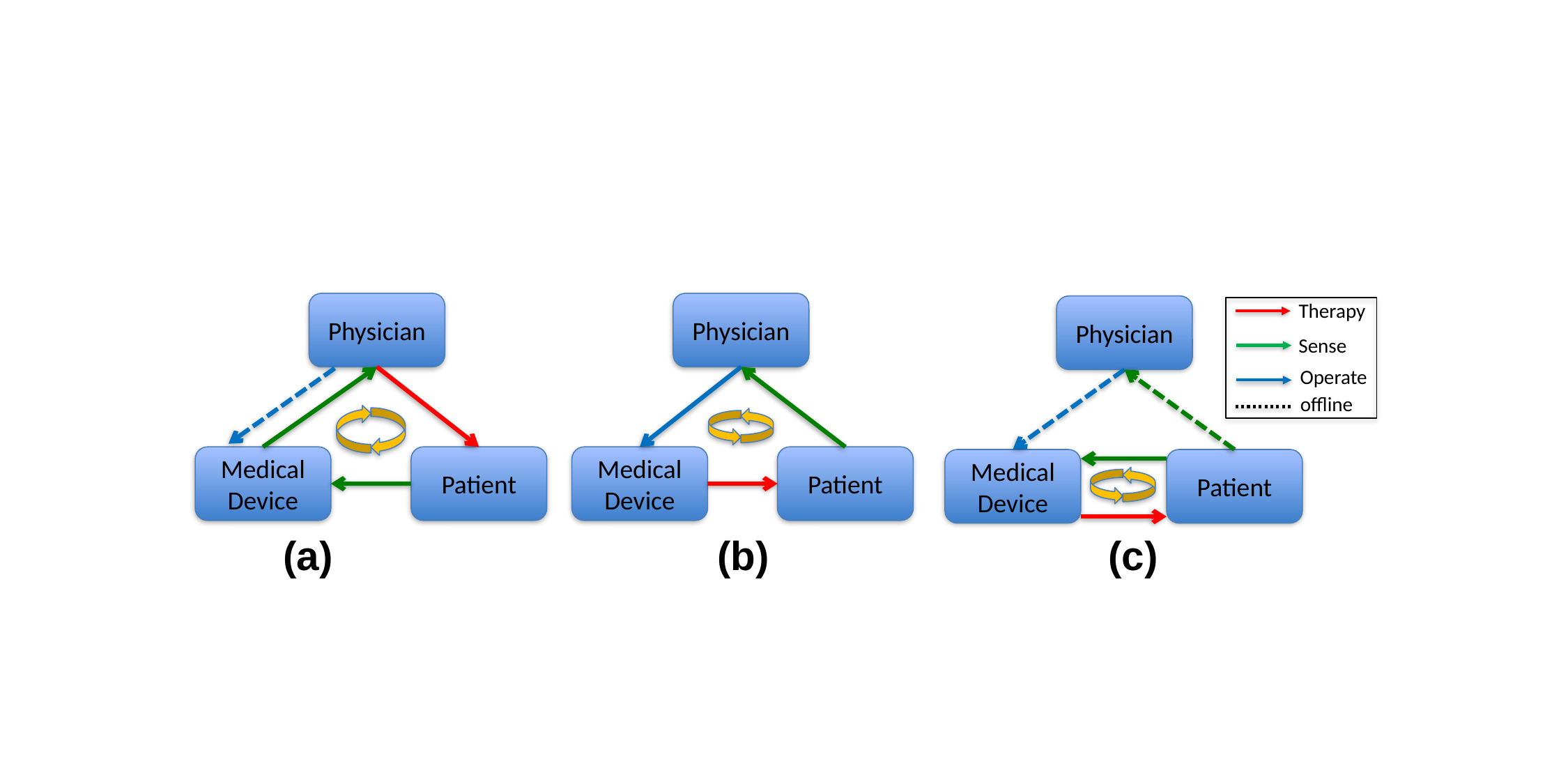

Therapy
Physician
Medical
Device
Patient
Physician
Medical
Device
Patient
Physician
Medical
Device
Patient

Sense
Operate
offline

(a)
(b)
(c)